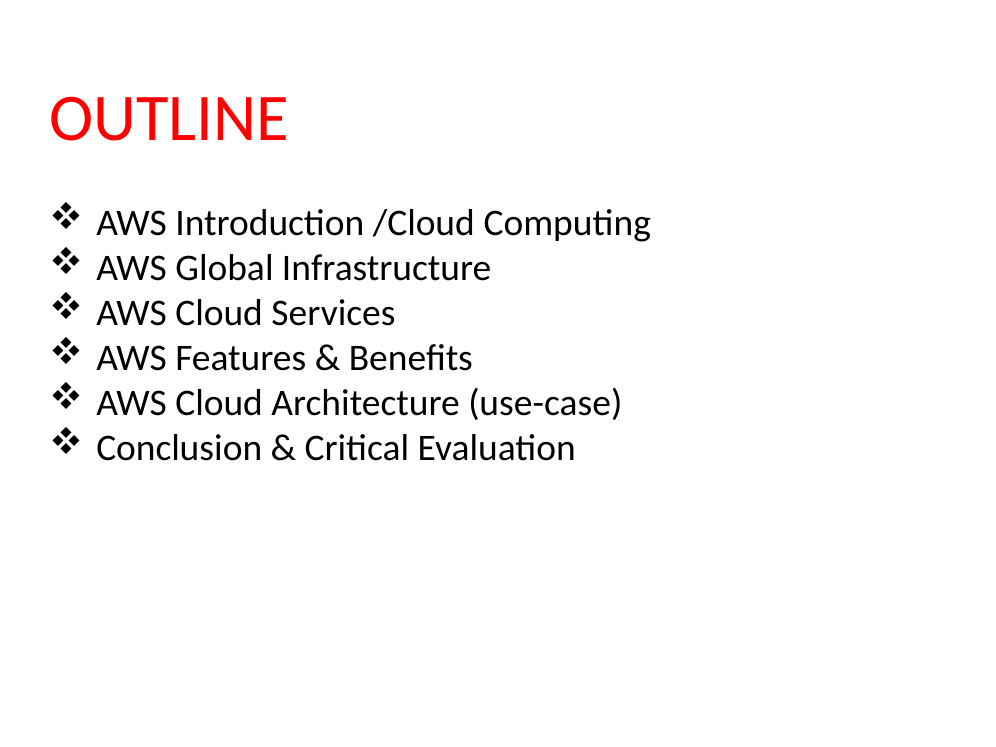

# OUTLINE
AWS Introduction /Cloud Computing
AWS Global Infrastructure
AWS Cloud Services
AWS Features & Benefits
AWS Cloud Architecture (use-case)
Conclusion & Critical Evaluation